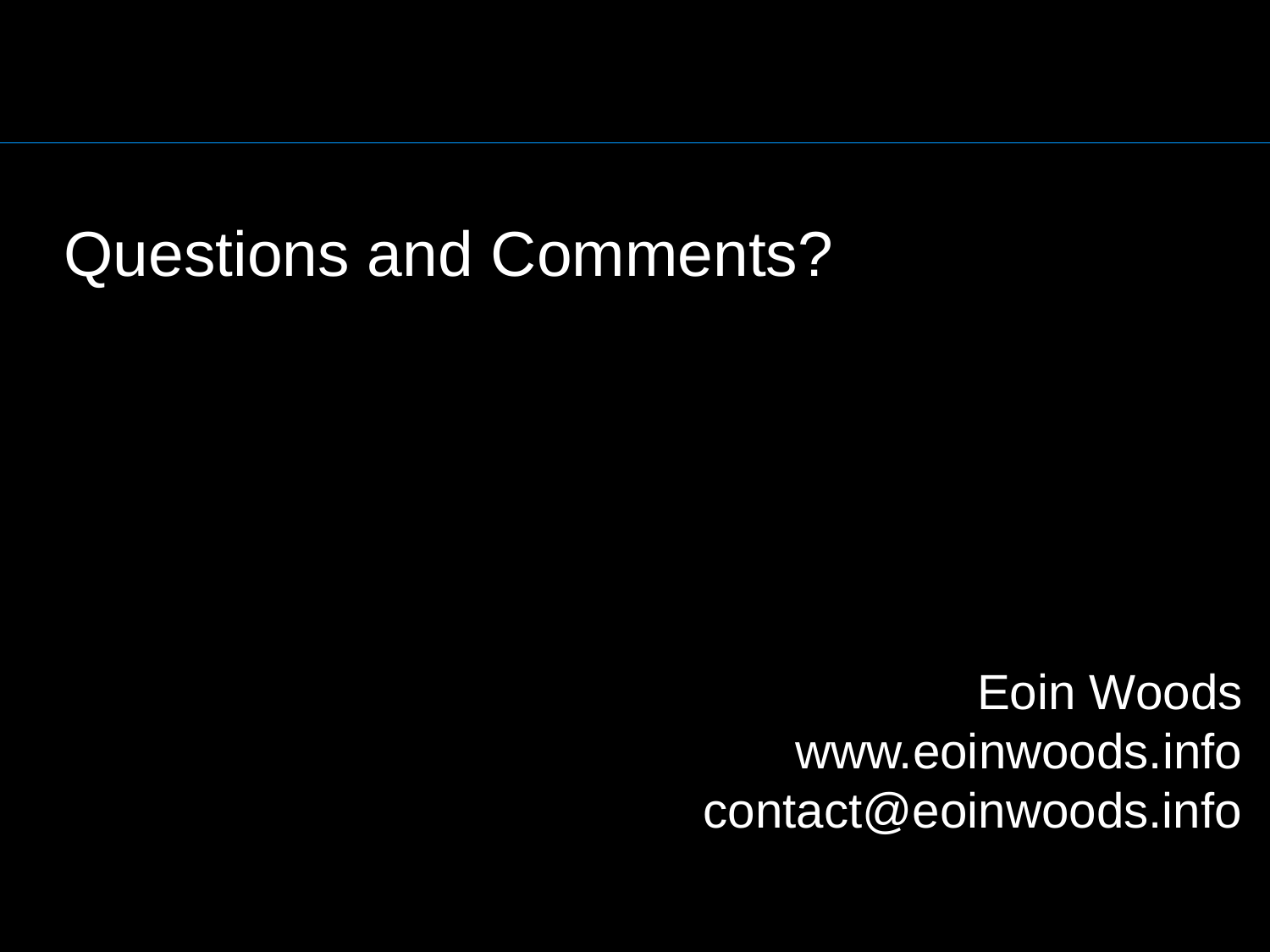

Questions and Comments?
Eoin Woods
www.eoinwoods.info
contact@eoinwoods.info